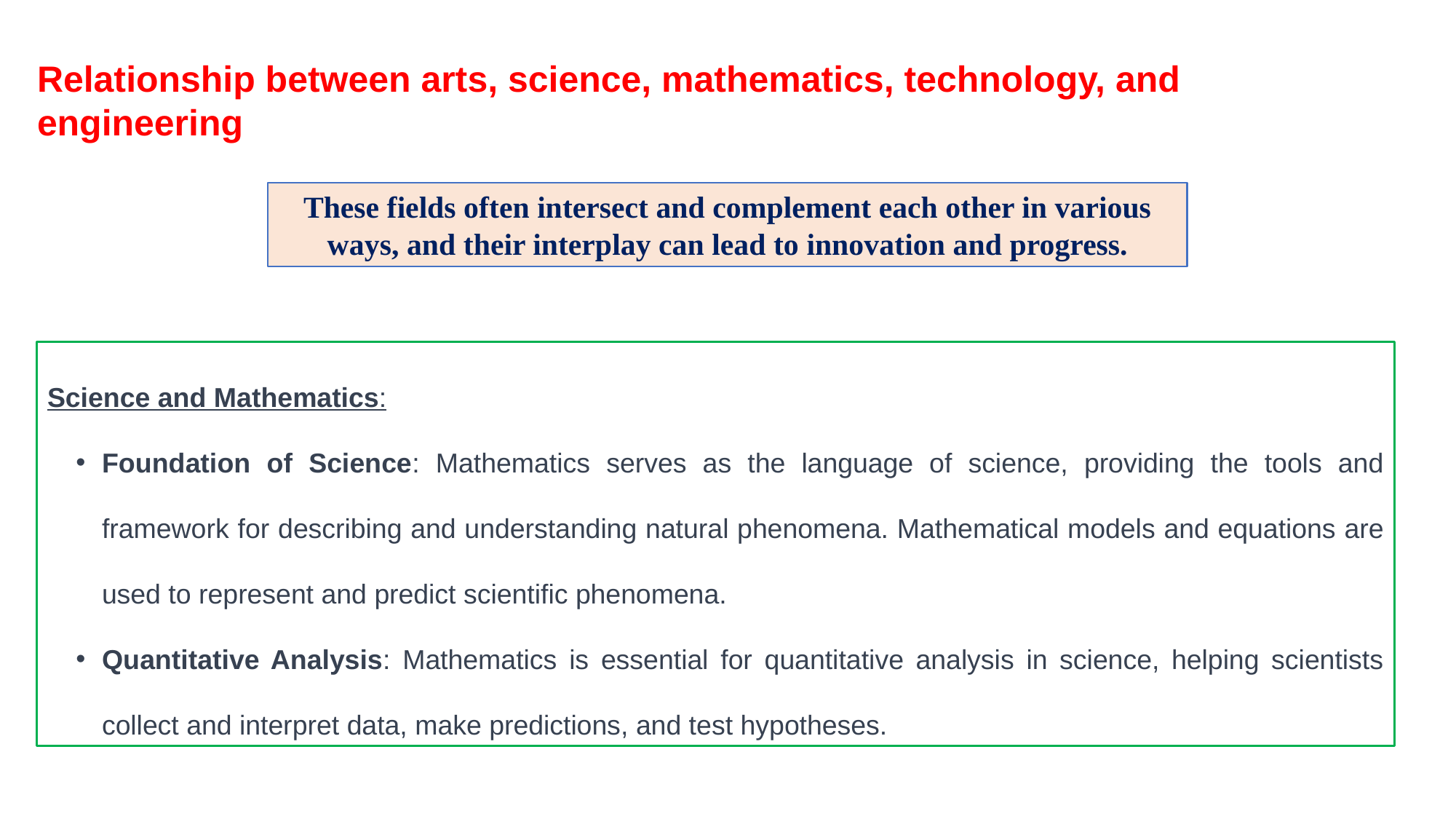

Relationship between arts, science, mathematics, technology, and engineering
These fields often intersect and complement each other in various ways, and their interplay can lead to innovation and progress.
Science and Mathematics:
Foundation of Science: Mathematics serves as the language of science, providing the tools and framework for describing and understanding natural phenomena. Mathematical models and equations are used to represent and predict scientific phenomena.
Quantitative Analysis: Mathematics is essential for quantitative analysis in science, helping scientists collect and interpret data, make predictions, and test hypotheses.